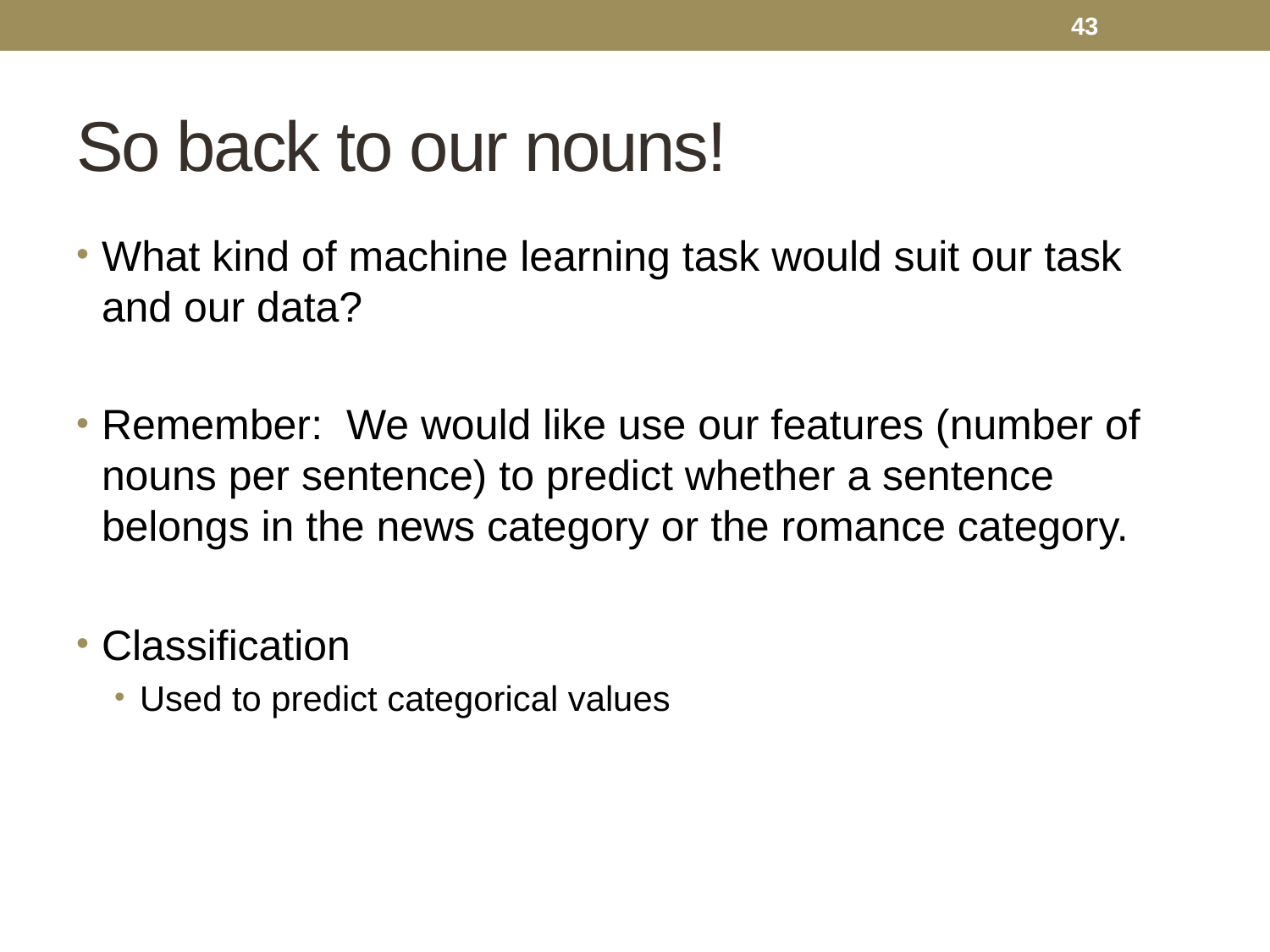

43
# So back to our nouns!
What kind of machine learning task would suit our task and our data?

Remember:  We would like use our features (number of nouns per sentence) to predict whether a sentence belongs in the news category or the romance category.

Classification
Used to predict categorical values